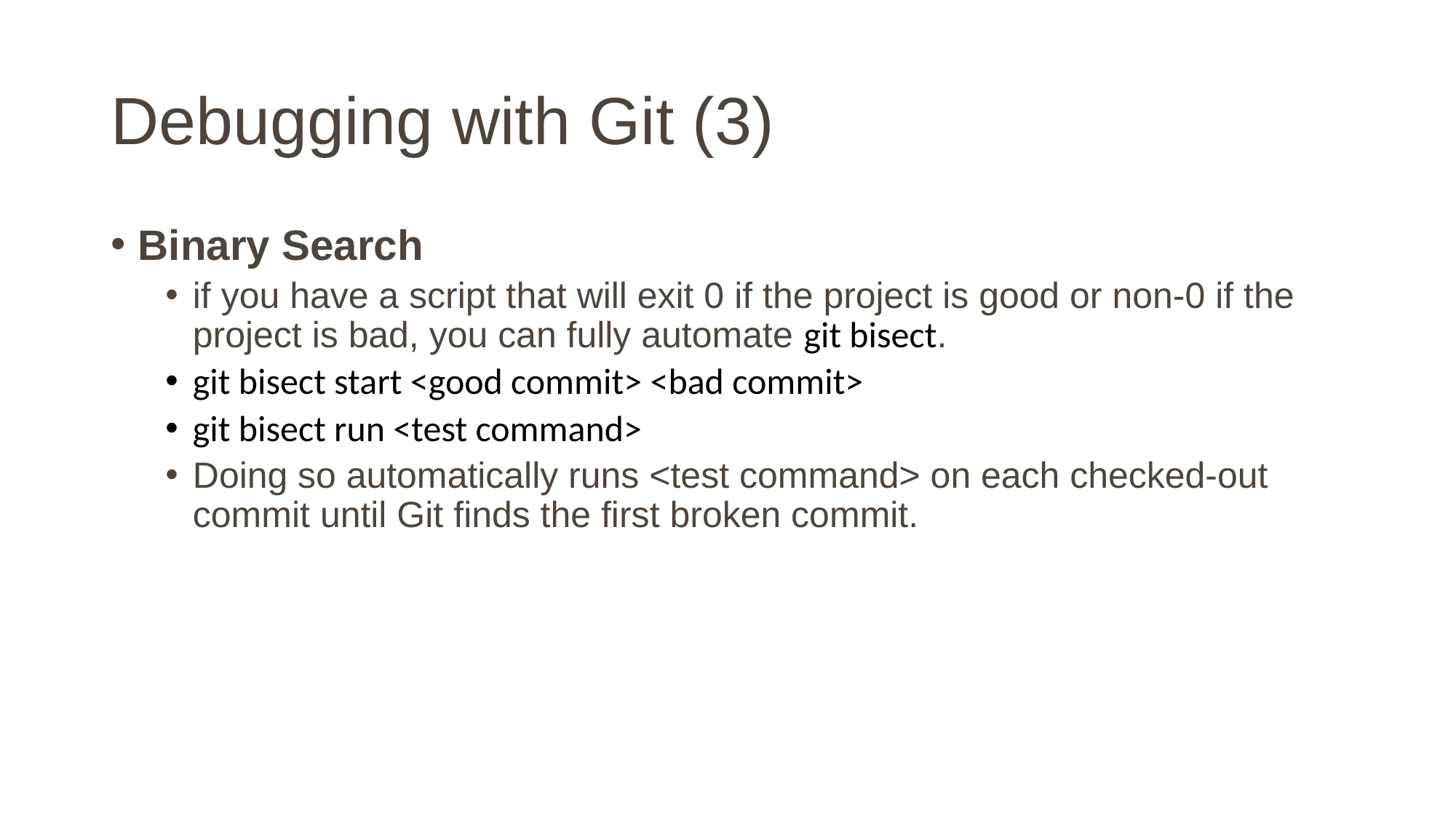

# Debugging with Git (3)
Binary Search
if you have a script that will exit 0 if the project is good or non-0 if the project is bad, you can fully automate git bisect.
git bisect start <good commit> <bad commit>
git bisect run <test command>
Doing so automatically runs <test command> on each checked-out commit until Git finds the first broken commit.